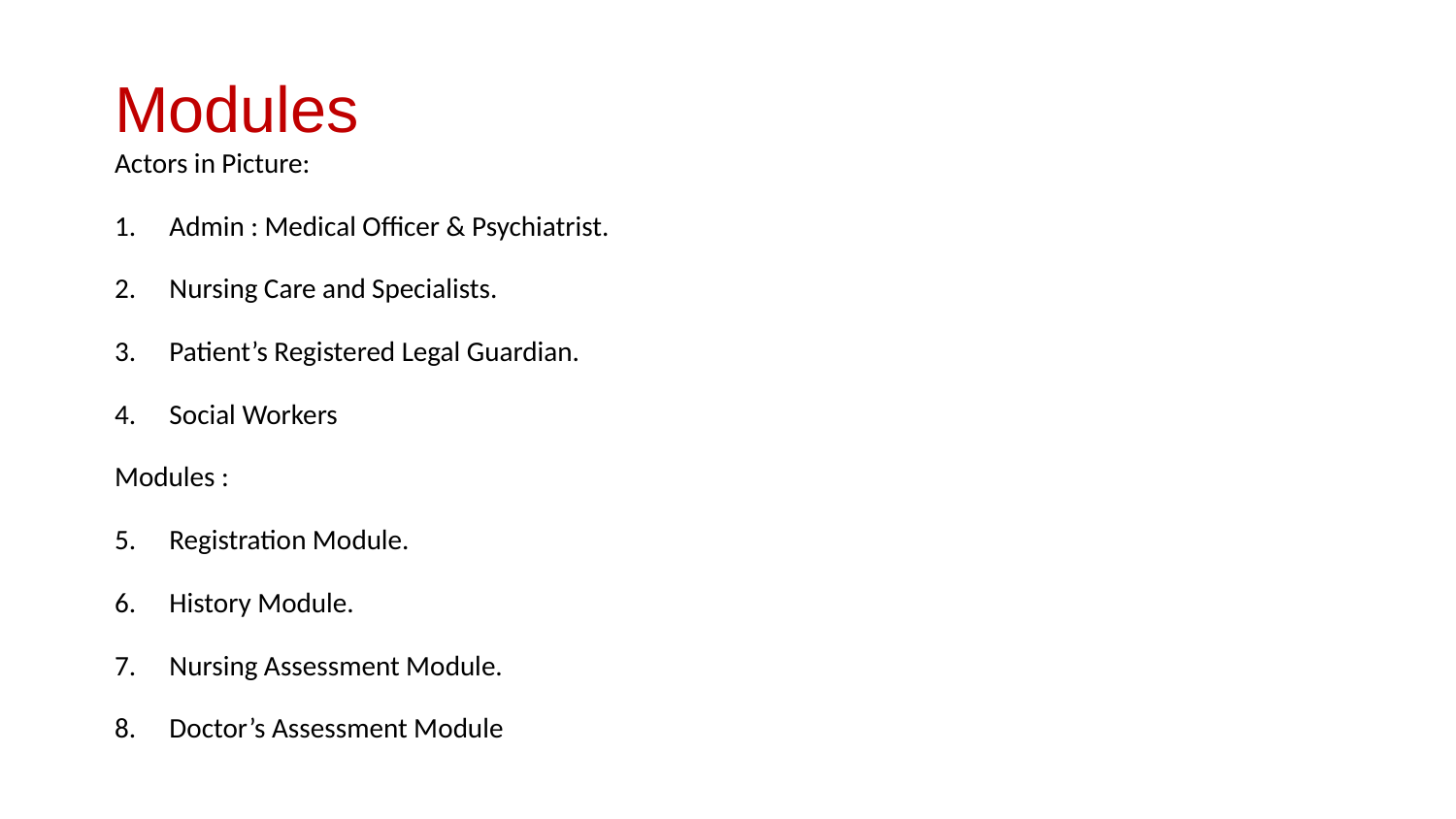

# Modules
Actors in Picture:
Admin : Medical Officer & Psychiatrist.
Nursing Care and Specialists.
Patient’s Registered Legal Guardian.
Social Workers
Modules :
Registration Module.
History Module.
Nursing Assessment Module.
Doctor’s Assessment Module